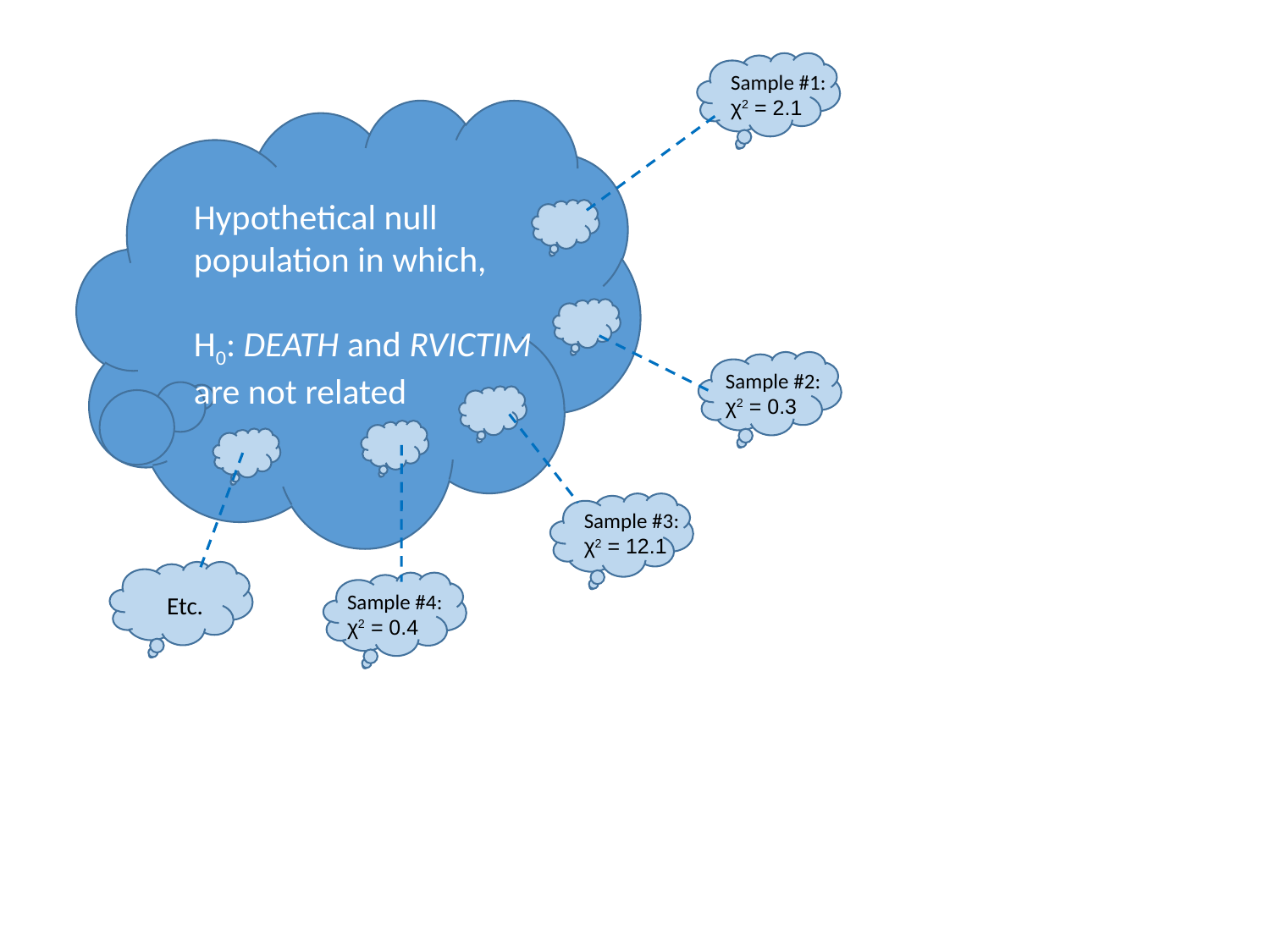

Sample #1: χ2 = 2.1

Hypothetical null population in which,

H0: DEATH and RVICTIM are not related

Sample #2: χ2 = 0.3

Sample #3: χ2 = 12.1

Sample #4: χ2 = 0.4
Etc.